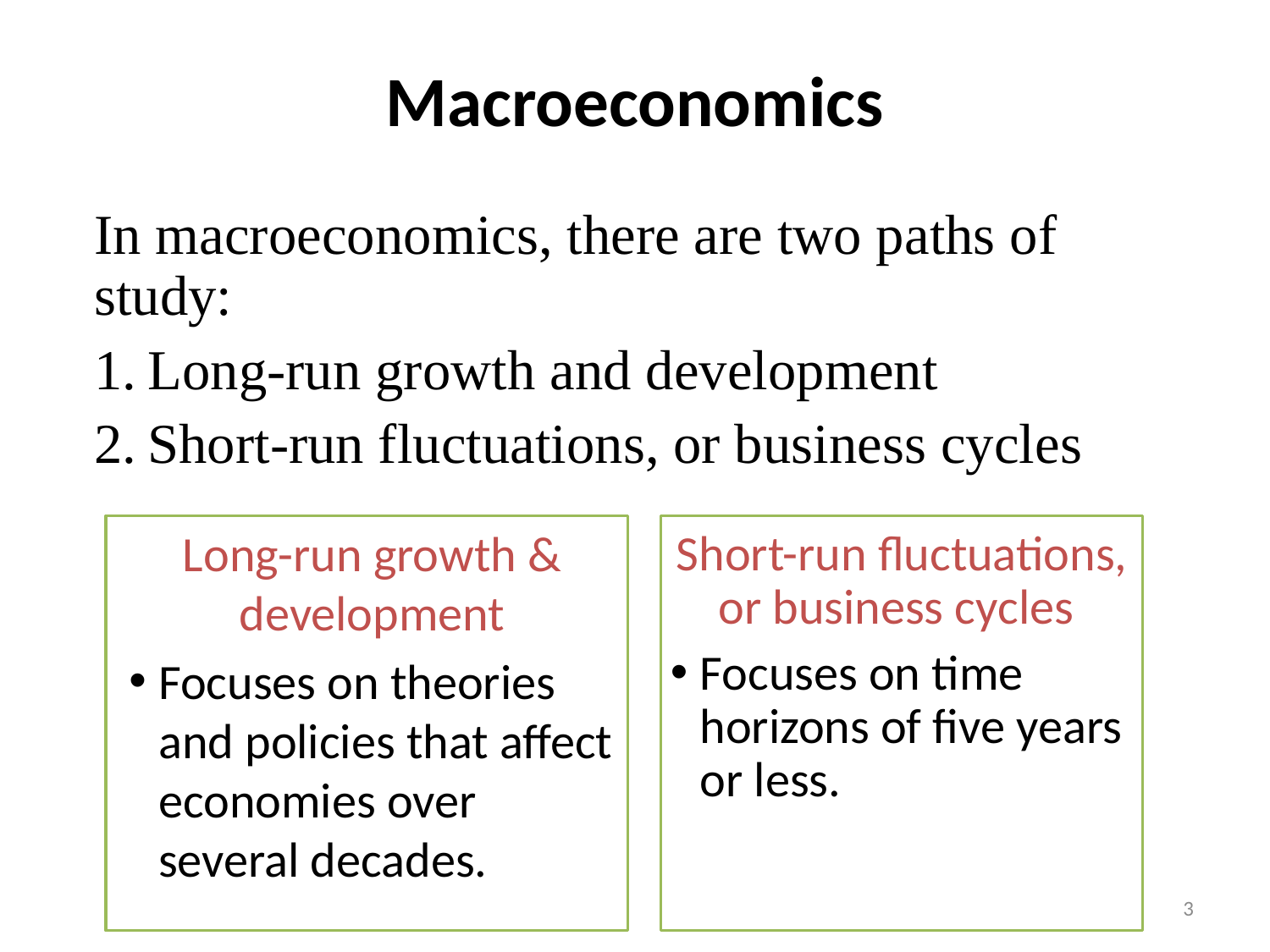

# Macroeconomics
In macroeconomics, there are two paths of study:
Long-run growth and development
Short-run fluctuations, or business cycles

Long-run growth & development
Focuses on theories and policies that affect economies over several decades.

Short-run fluctuations, or business cycles
Focuses on time horizons of five years or less.
3